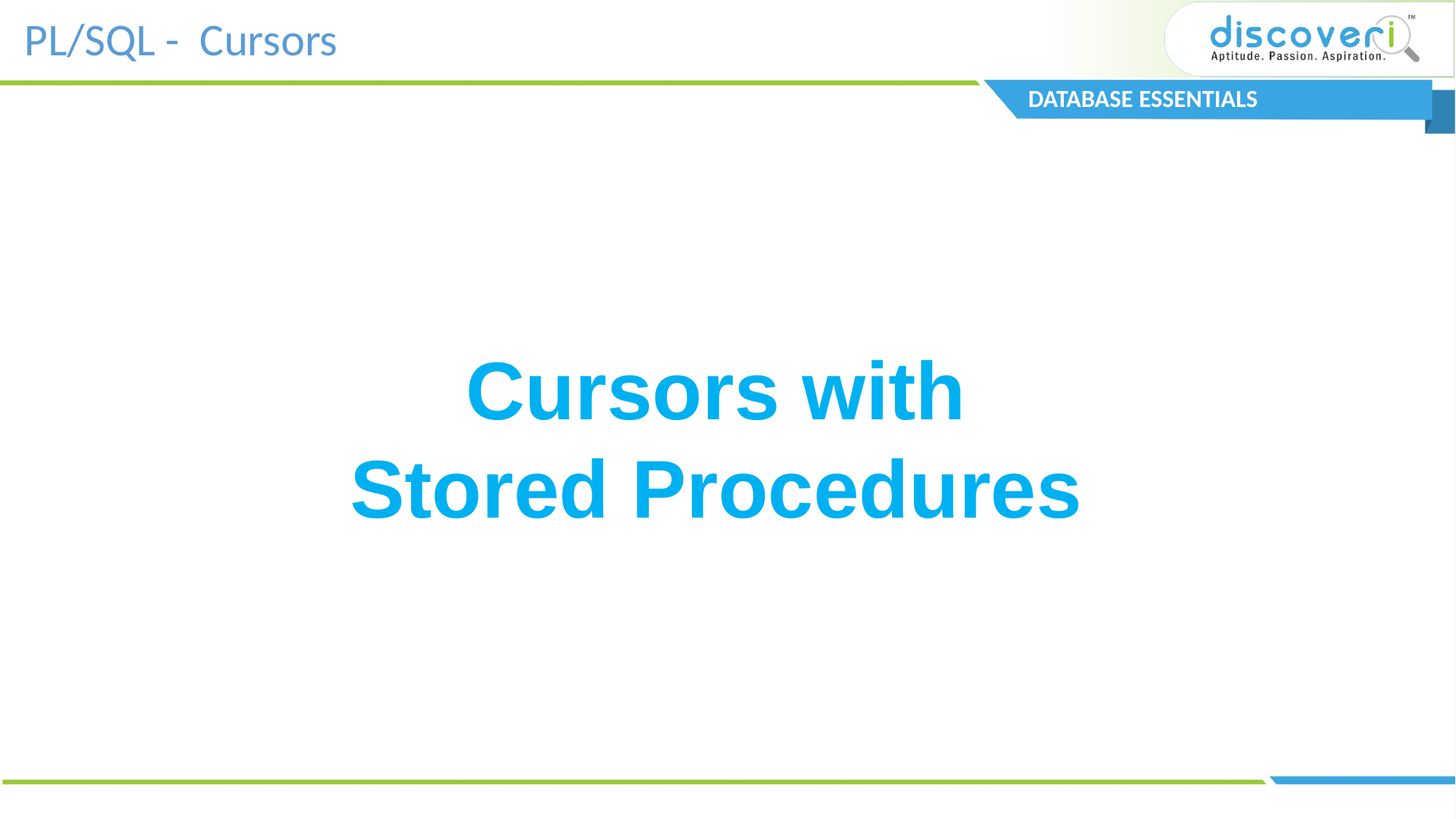

# PL/SQL -  Cursors
DATABASE ESSENTIALS

Cursors with
Stored Procedures